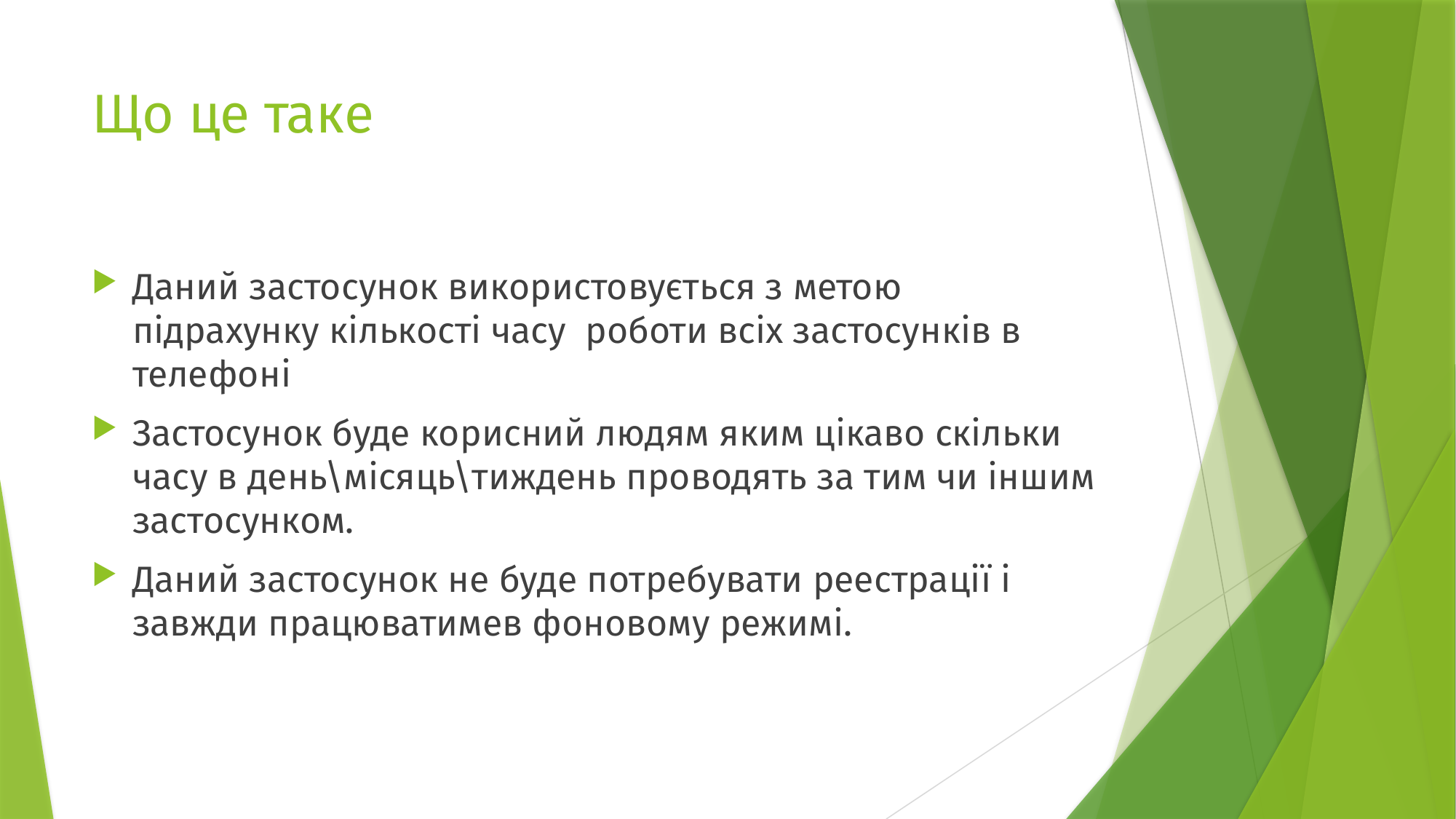

# Що це таке
Даний застосунок використовується з метою підрахунку кількості часу  роботи всіх застосунків в телефоні
Застосунок буде корисний людям яким цікаво скільки часу в день\місяць\тиждень проводять за тим чи іншим застосунком.
Даний застосунок не буде потребувати реестрації і завжди працюватимев фоновому режимі.